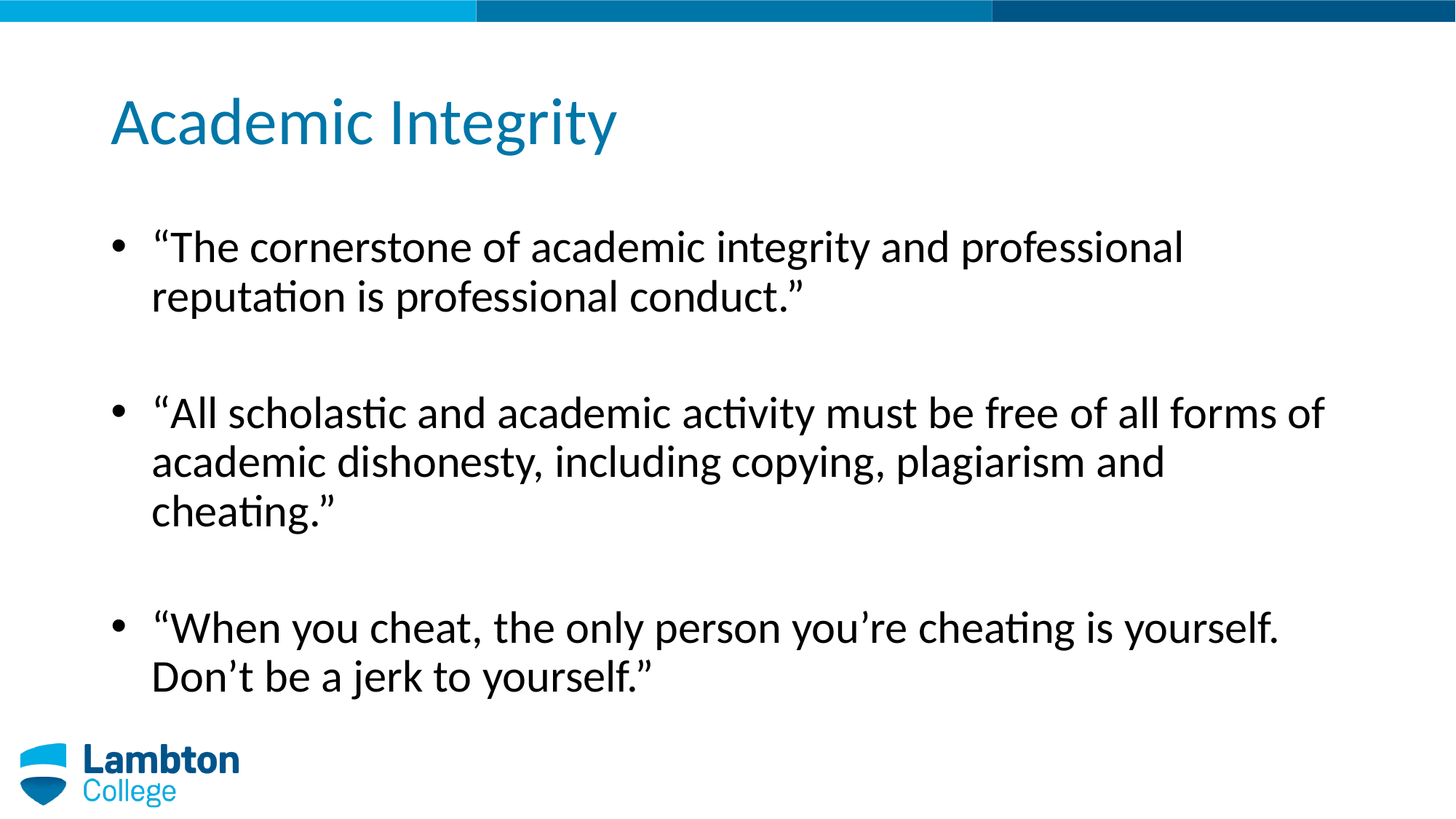

# Academic Integrity
“The cornerstone of academic integrity and professional reputation is professional conduct.”

“All scholastic and academic activity must be free of all forms of academic dishonesty, including copying, plagiarism and cheating.”

“When you cheat, the only person you’re cheating is yourself. Don’t be a jerk to yourself.”